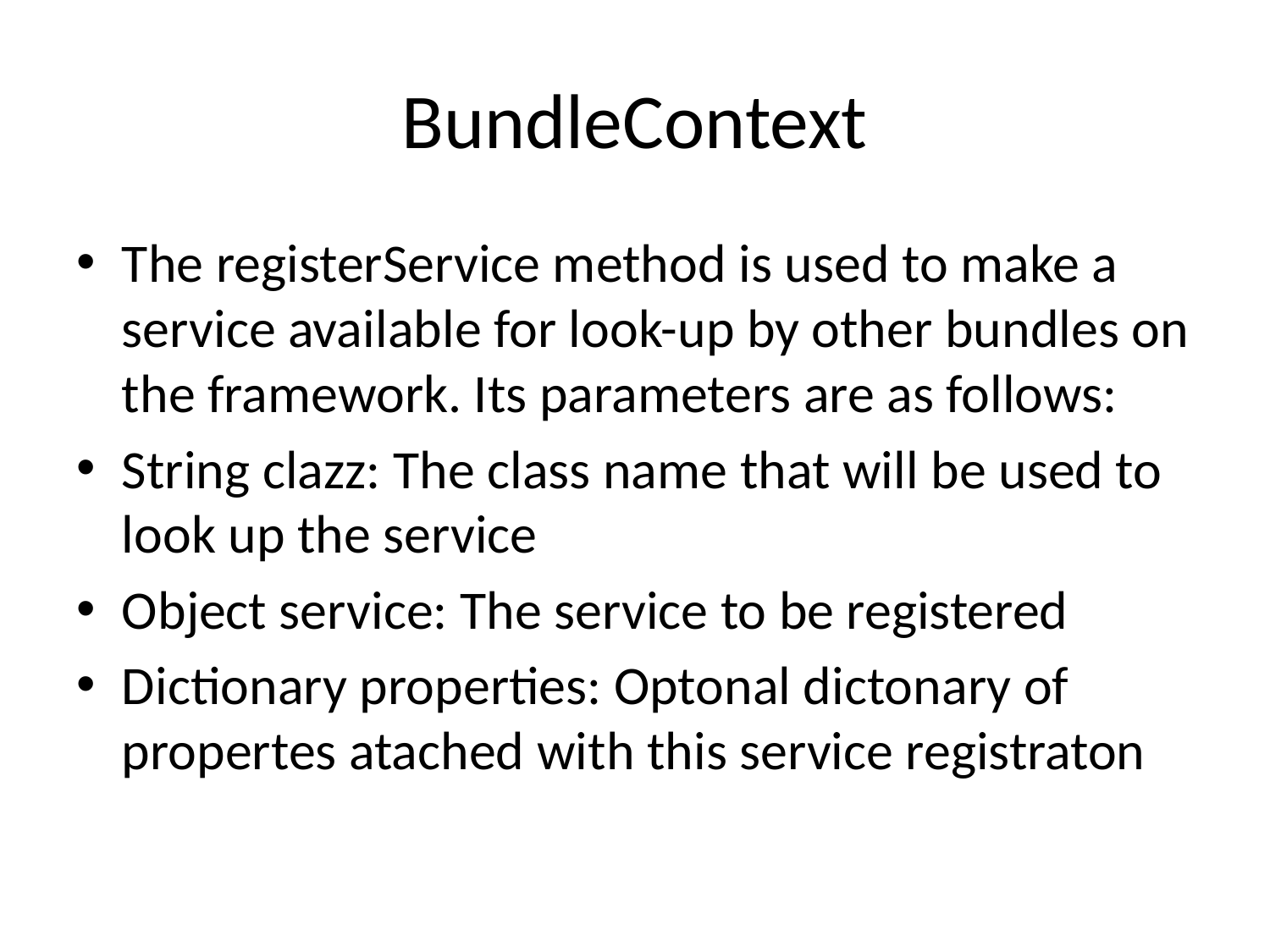

# BundleContext
The registerService method is used to make a service available for look-up by other bundles on the framework. Its parameters are as follows:
String clazz: The class name that will be used to look up the service
Object service: The service to be registered
Dictionary properties: Optonal dictonary of propertes atached with this service registraton